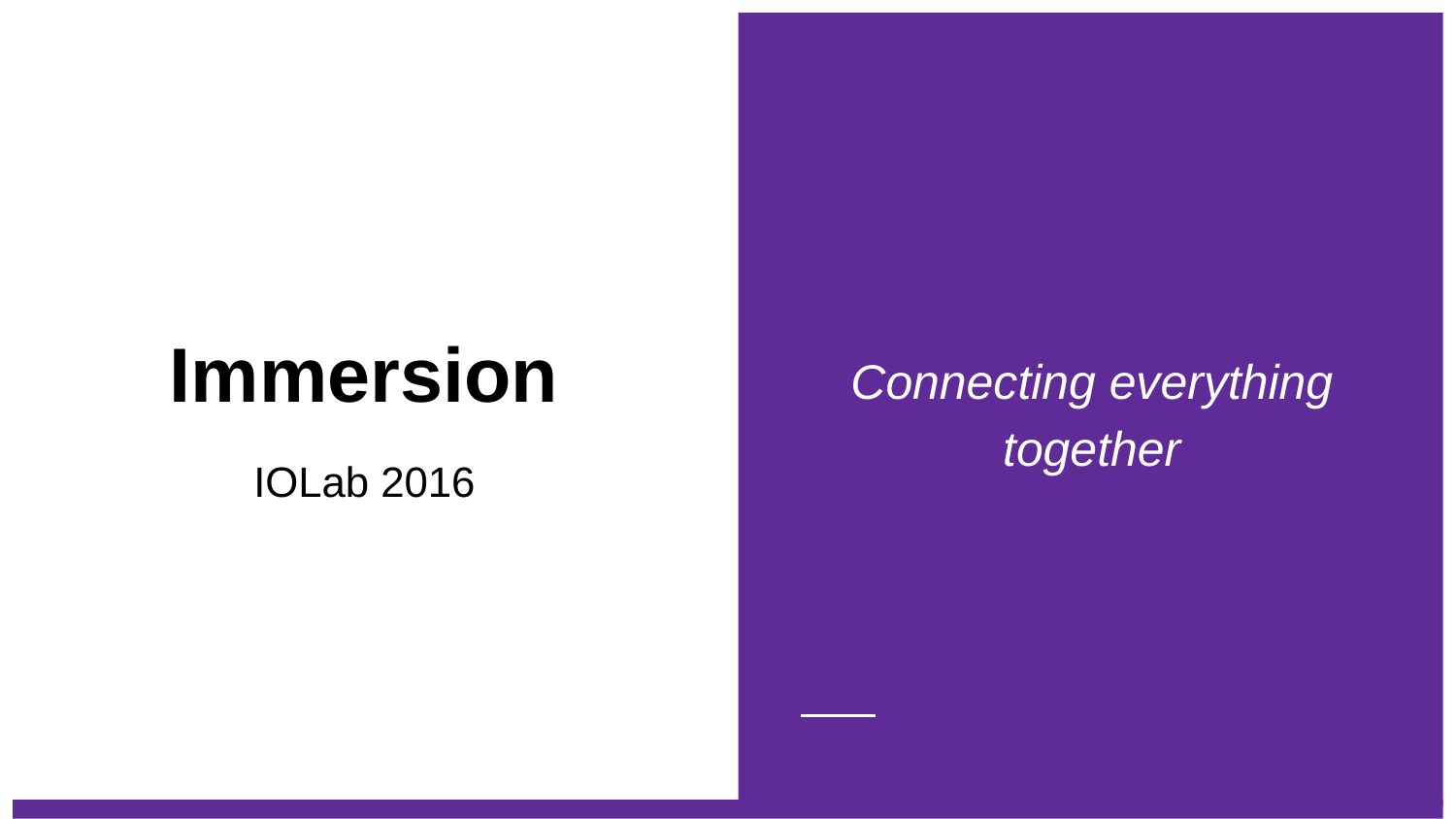

Connecting everything together
# Immersion
IOLab 2016